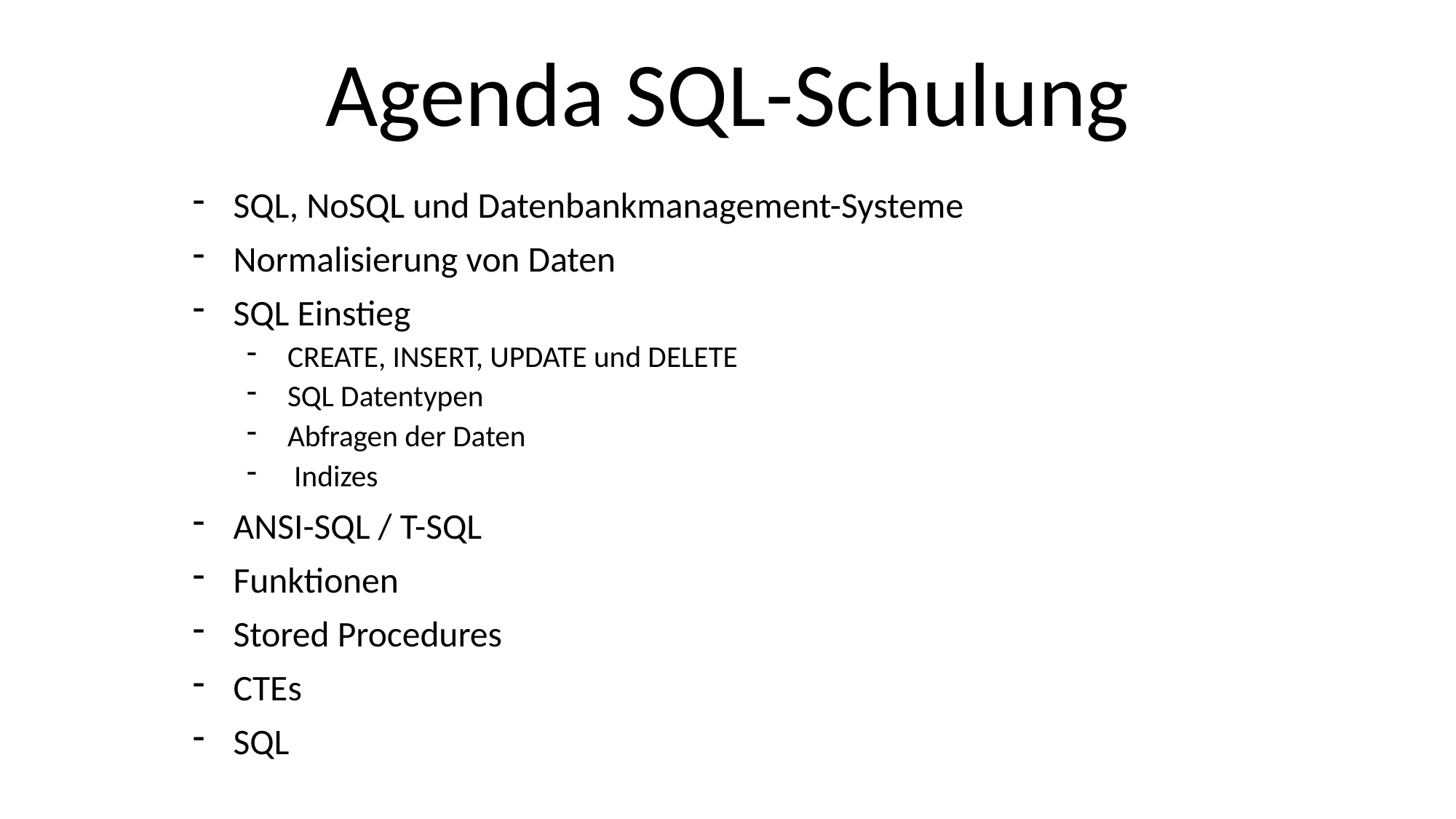

# Agenda SQL-Schulung
SQL, NoSQL und Datenbankmanagement-Systeme
Normalisierung von Daten
SQL Einstieg
CREATE, INSERT, UPDATE und DELETE
SQL Datentypen
Abfragen der Daten
 Indizes
ANSI-SQL / T-SQL
Funktionen
Stored Procedures
CTEs
SQL